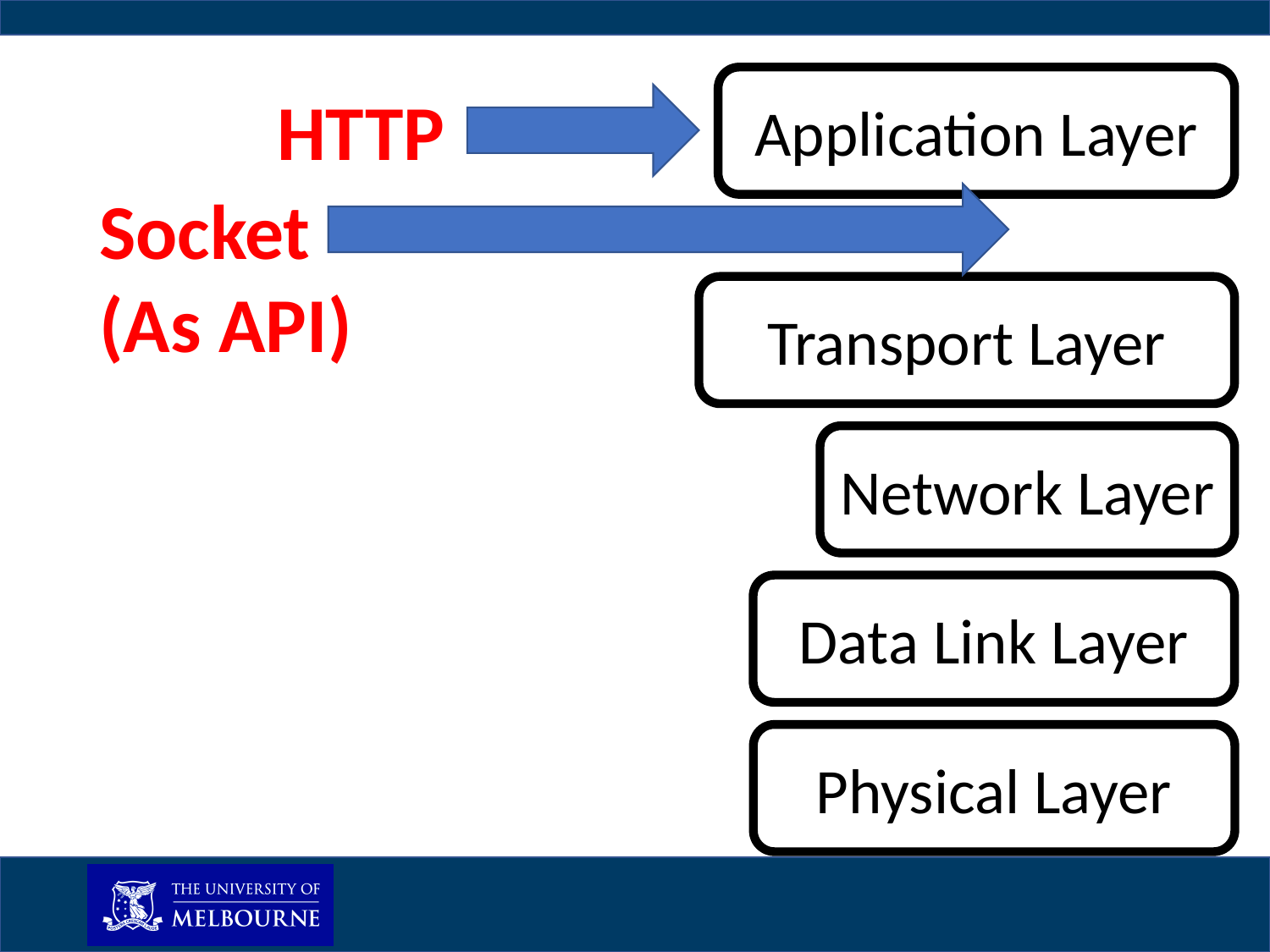

Application Layer
HTTP

Socket
(As API)

Transport Layer
Network Layer
Data Link Layer
Physical Layer